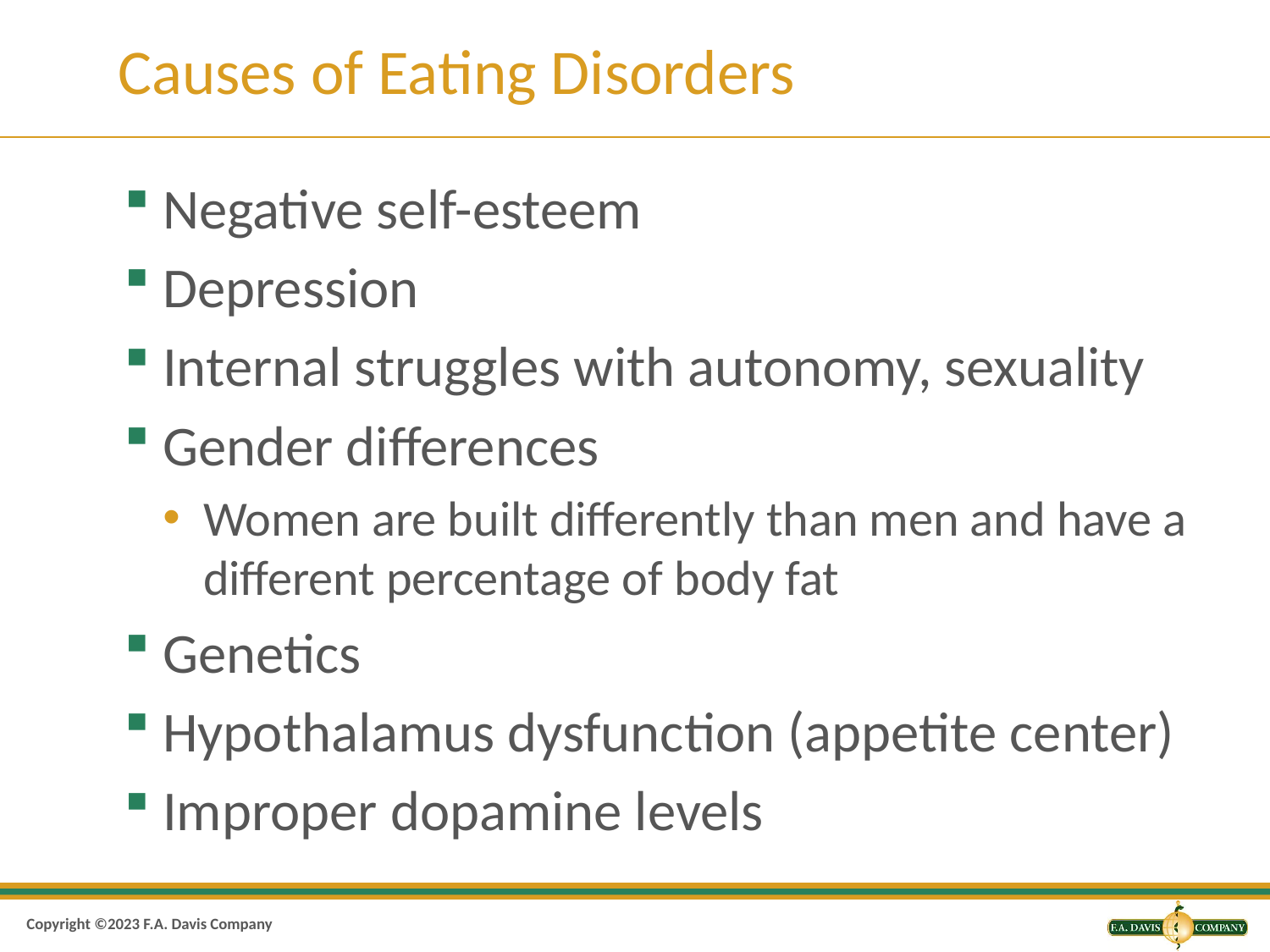

# Causes of Eating Disorders
Negative self-esteem
Depression
Internal struggles with autonomy, sexuality
Gender differences
Women are built differently than men and have a different percentage of body fat
Genetics
Hypothalamus dysfunction (appetite center)
Improper dopamine levels